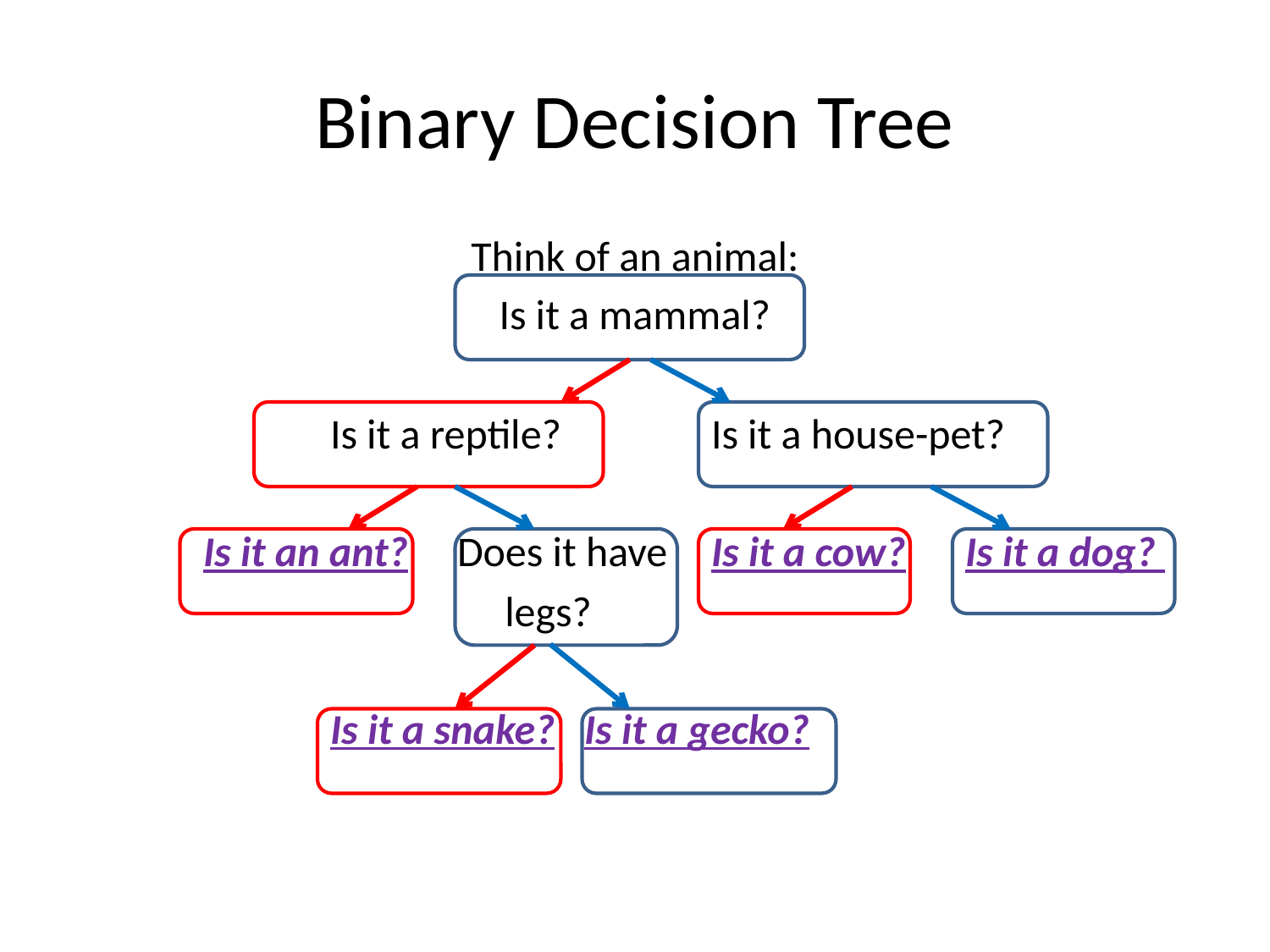

# Binary Decision Tree
Think of an animal:
Is it a mammal?

		Is it a reptile?		Is it a house-pet?

	Is it an ant?	Does it have	Is it a cow?	Is it a dog?
			     legs?

		Is it a snake?	Is it a gecko?